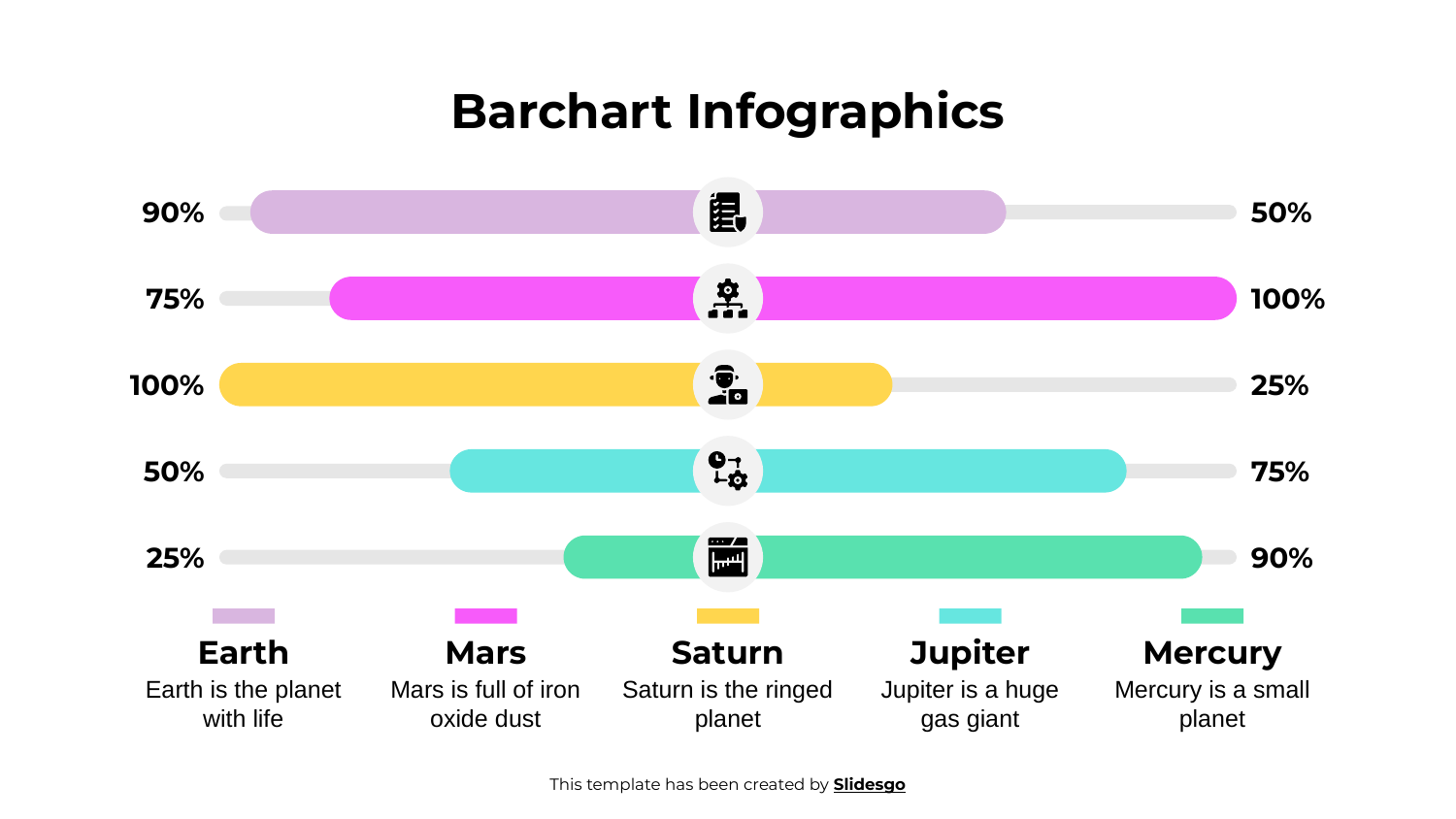

# Barchart Infographics

90%
50%

75%
100%

100%
25%

50%
75%

25%
90%

Earth
Mars
Saturn
Jupiter
Mercury
Earth is the planet with life
Mars is full of iron oxide dust
Saturn is the ringed planet
Jupiter is a huge gas giant
Mercury is a small planet
This template has been created by Slidesgo